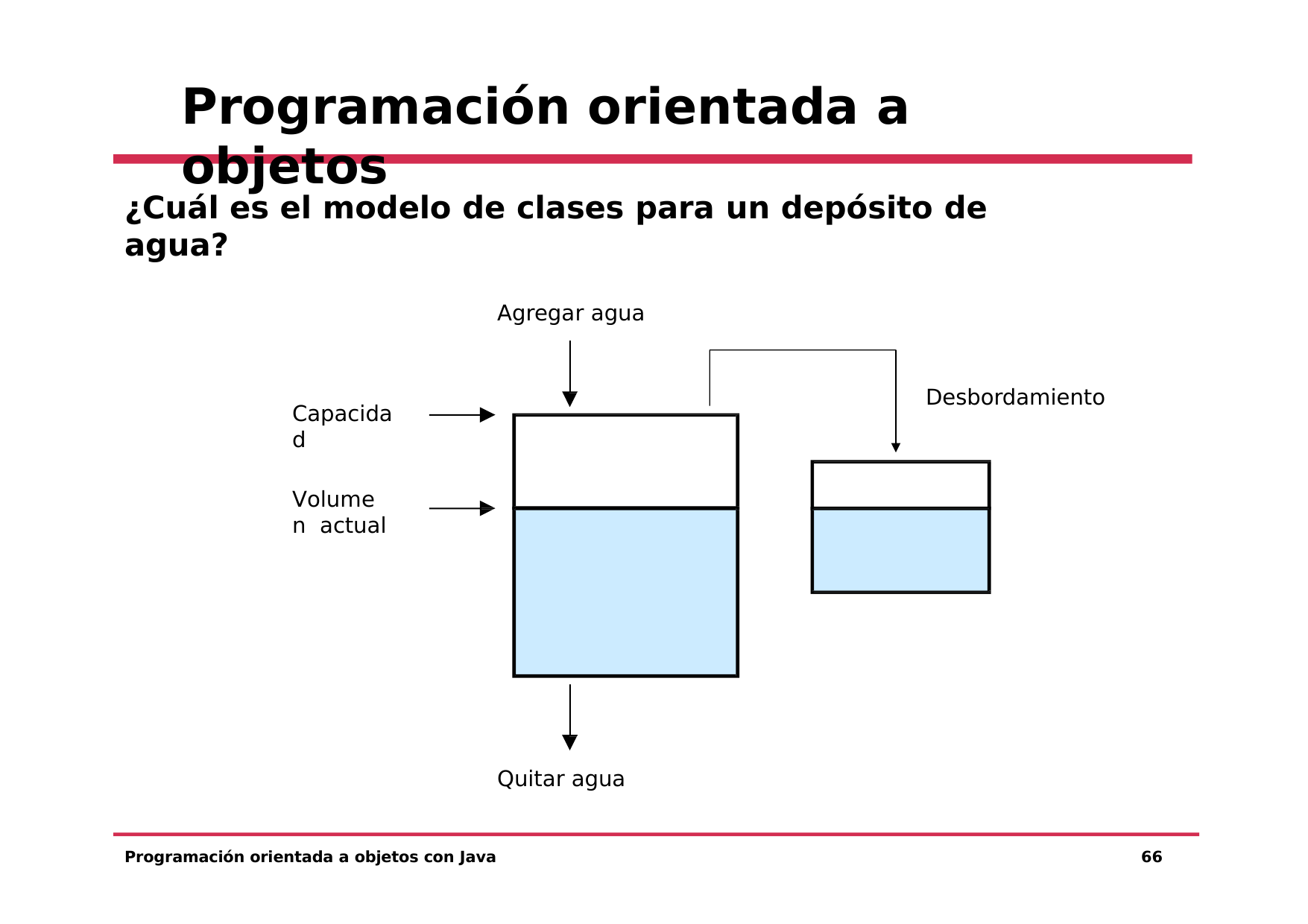

# Programación orientada a objetos
¿Cuál es el modelo de clases para un depósito de agua?
Agregar agua

Desbordamiento
Capacidad

Volumen  actual

Quitar agua
Programación orientada a objetos con Java
66